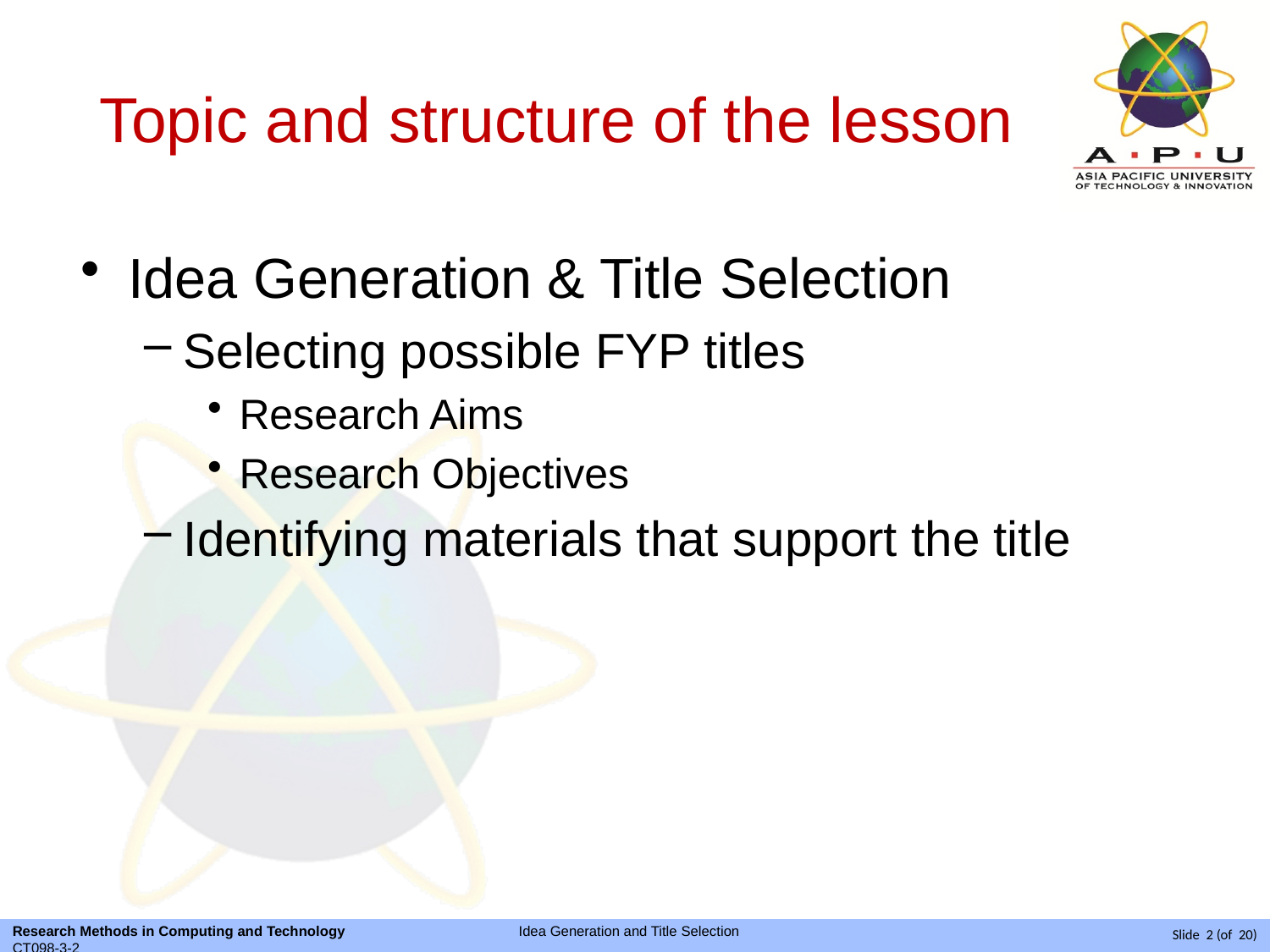

# Topic and structure of the lesson
Idea Generation & Title Selection
Selecting possible FYP titles
Research Aims
Research Objectives
Identifying materials that support the title
Slide  2 (of  20)